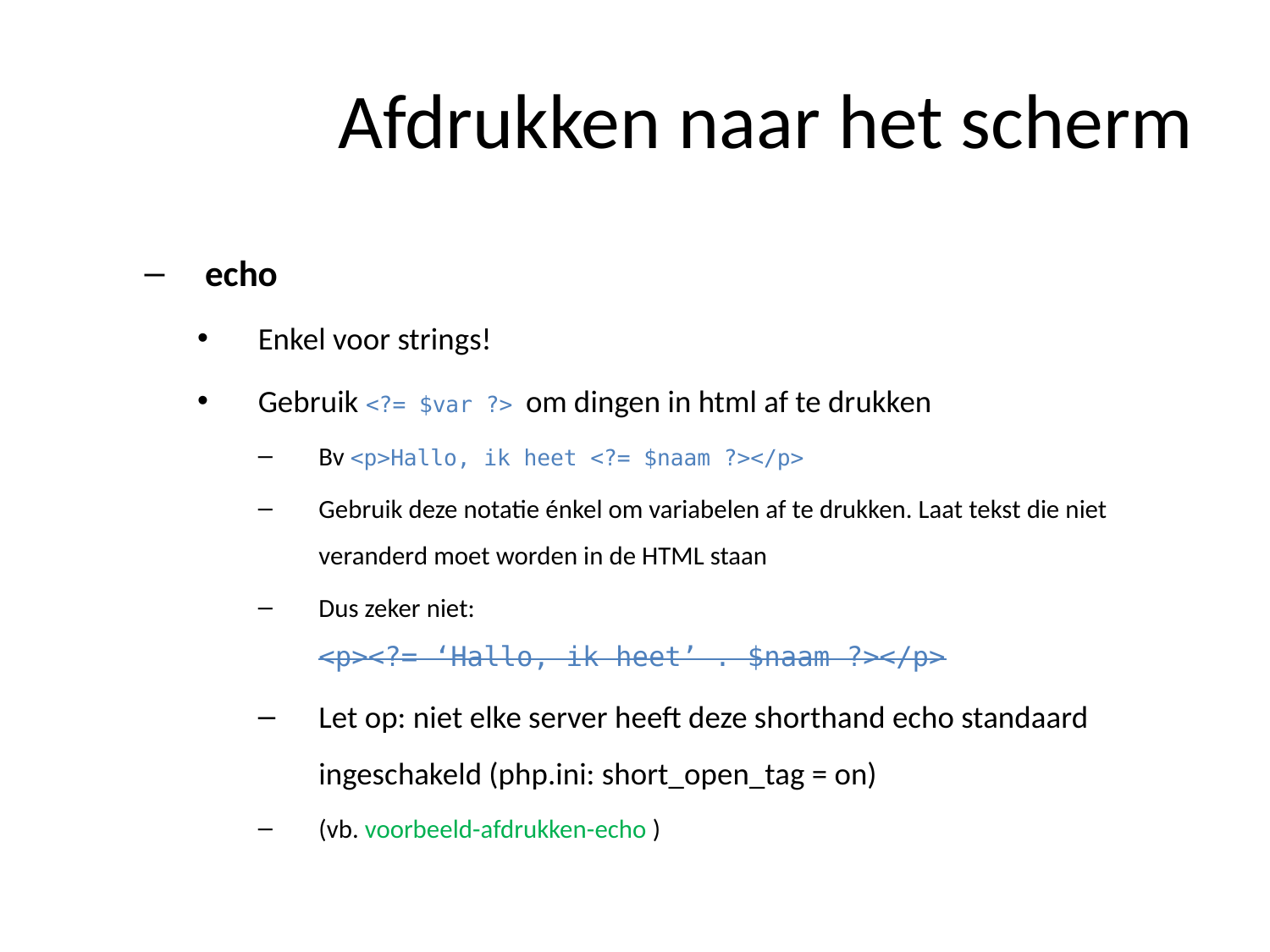

# Afdrukken naar het scherm
echo
Enkel voor strings!
Gebruik <?= $var ?> om dingen in html af te drukken
Bv <p>Hallo, ik heet <?= $naam ?></p>
Gebruik deze notatie énkel om variabelen af te drukken. Laat tekst die niet veranderd moet worden in de HTML staan
Dus zeker niet:
<p><?= ‘Hallo, ik heet’ . $naam ?></p>
Let op: niet elke server heeft deze shorthand echo standaard ingeschakeld (php.ini: short_open_tag = on)
(vb. voorbeeld-afdrukken-echo )